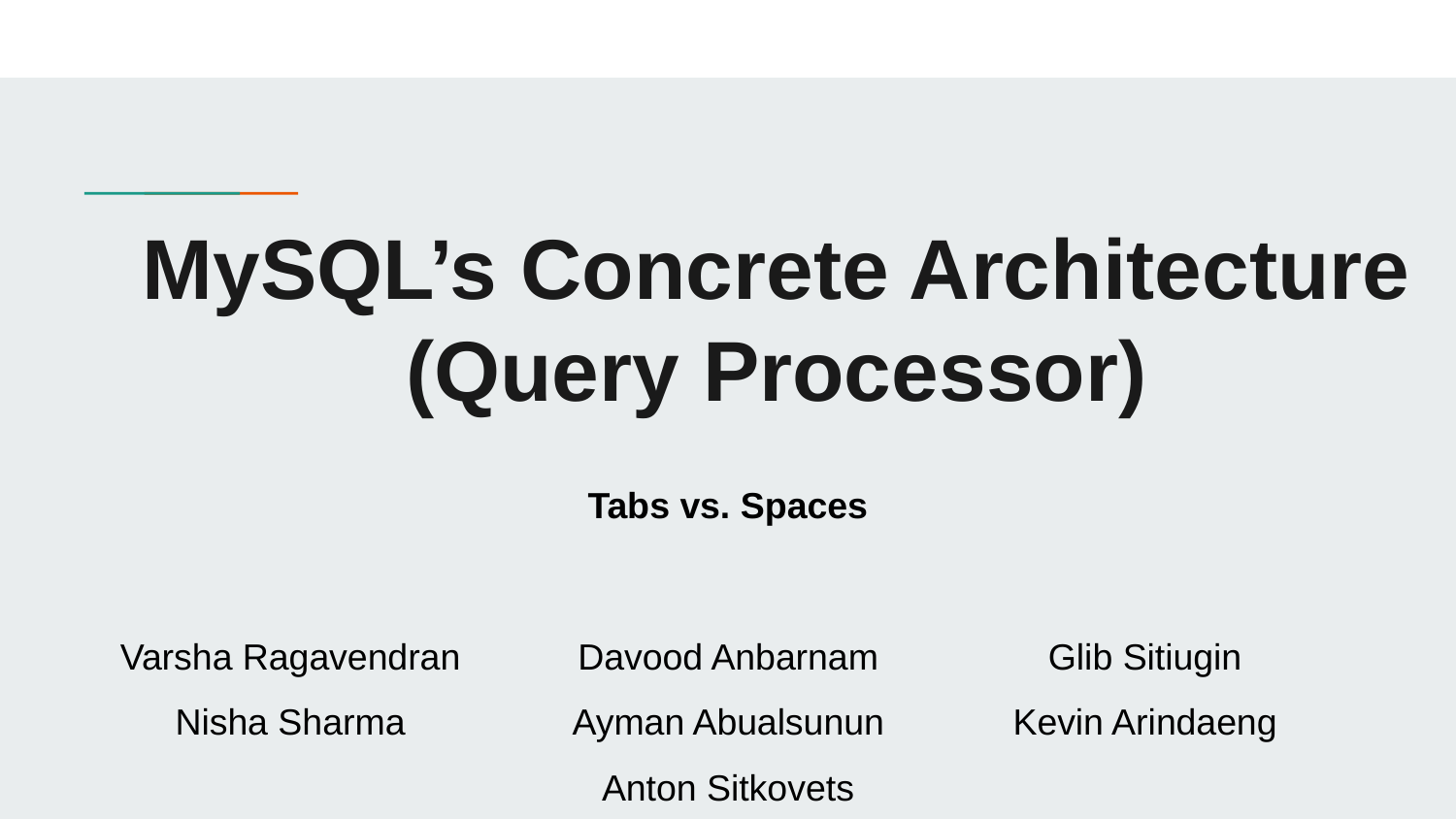

# MySQL’s Concrete Architecture (Query Processor)

Tabs vs. Spaces
Varsha Ragavendran
Nisha Sharma

Davood Anbarnam
Ayman Abualsunun
Anton Sitkovets

Glib Sitiugin
Kevin Arindaeng